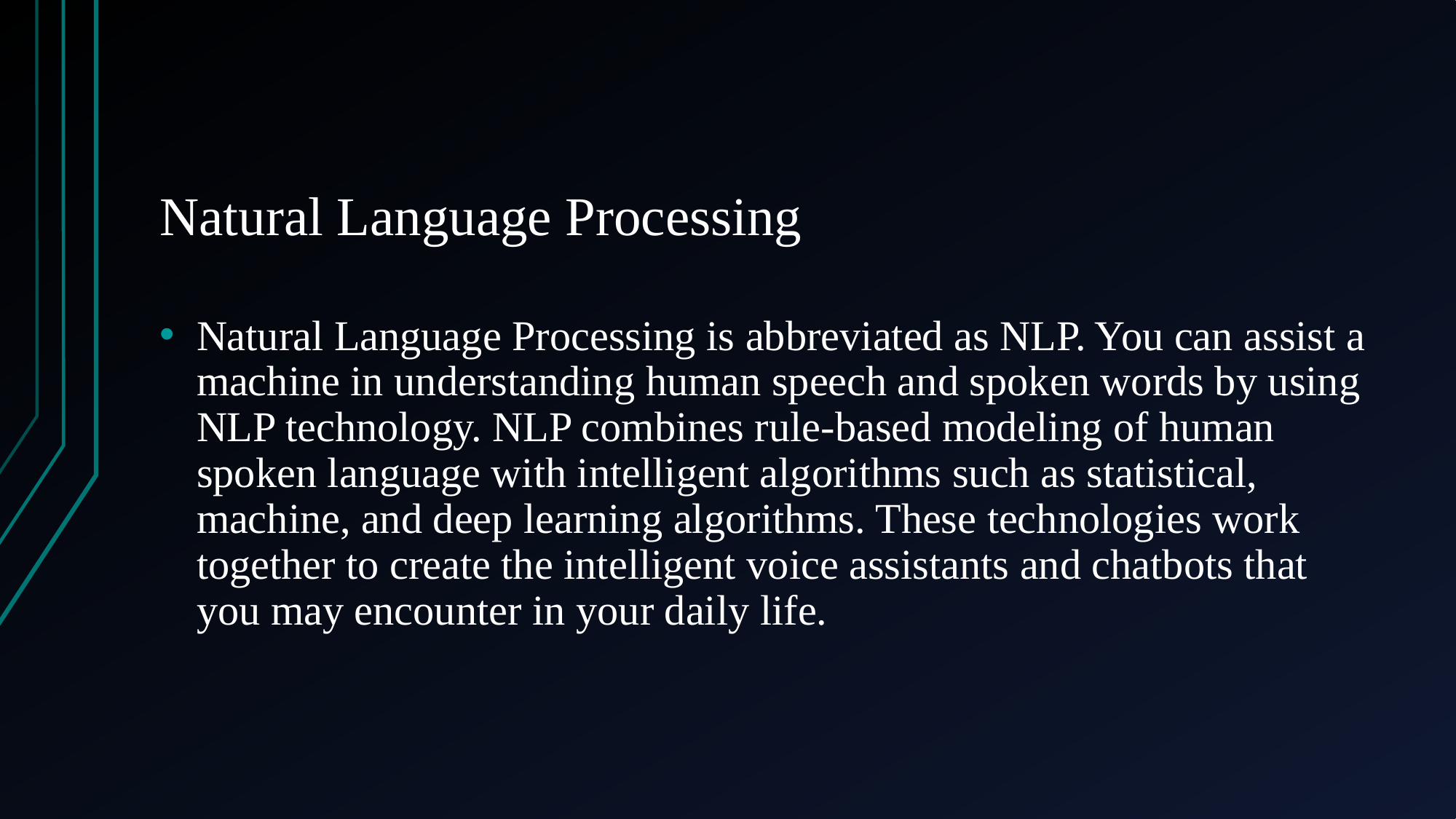

# Natural Language Processing
Natural Language Processing is abbreviated as NLP. You can assist a machine in understanding human speech and spoken words by using NLP technology. NLP combines rule-based modeling of human spoken language with intelligent algorithms such as statistical, machine, and deep learning algorithms. These technologies work together to create the intelligent voice assistants and chatbots that you may encounter in your daily life.